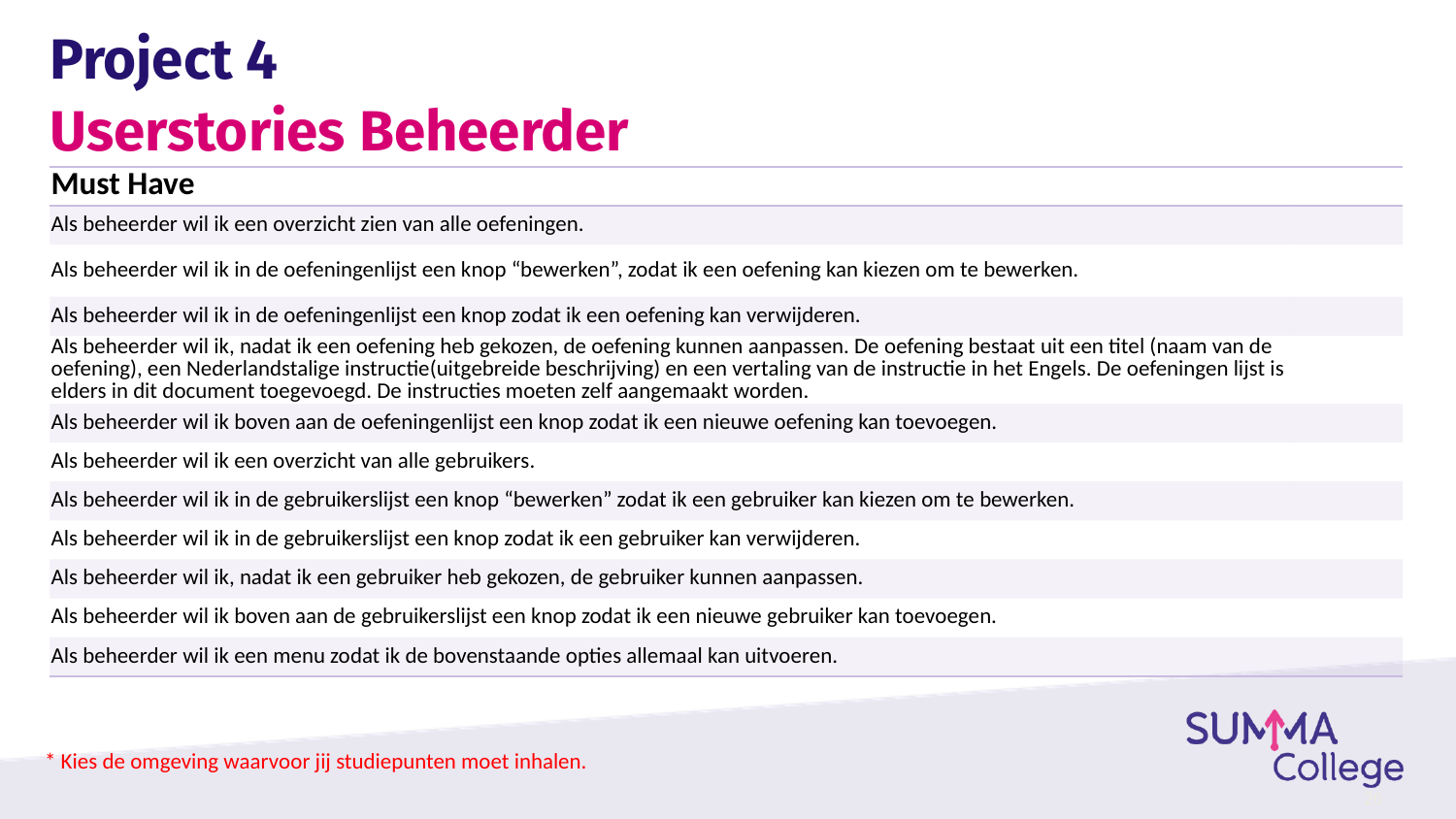

# Project 4
Userstories Beheerder
| Must Have |  |
| --- | --- |
| Als beheerder wil ik een overzicht zien van alle oefeningen. |  |
| Als beheerder wil ik in de oefeningenlijst een knop “bewerken”, zodat ik een oefening kan kiezen om te bewerken. |  |
| Als beheerder wil ik in de oefeningenlijst een knop zodat ik een oefening kan verwijderen. |  |
| Als beheerder wil ik, nadat ik een oefening heb gekozen, de oefening kunnen aanpassen. De oefening bestaat uit een titel (naam van de oefening), een Nederlandstalige instructie(uitgebreide beschrijving) en een vertaling van de instructie in het Engels. De oefeningen lijst is elders in dit document toegevoegd. De instructies moeten zelf aangemaakt worden. |  |
| Als beheerder wil ik boven aan de oefeningenlijst een knop zodat ik een nieuwe oefening kan toevoegen. |  |
| Als beheerder wil ik een overzicht van alle gebruikers. |  |
| Als beheerder wil ik in de gebruikerslijst een knop “bewerken” zodat ik een gebruiker kan kiezen om te bewerken. |  |
| Als beheerder wil ik in de gebruikerslijst een knop zodat ik een gebruiker kan verwijderen. |  |
| Als beheerder wil ik, nadat ik een gebruiker heb gekozen, de gebruiker kunnen aanpassen. |  |
| Als beheerder wil ik boven aan de gebruikerslijst een knop zodat ik een nieuwe gebruiker kan toevoegen. |  |
| Als beheerder wil ik een menu zodat ik de bovenstaande opties allemaal kan uitvoeren. |  |
* Kies de omgeving waarvoor jij studiepunten moet inhalen.